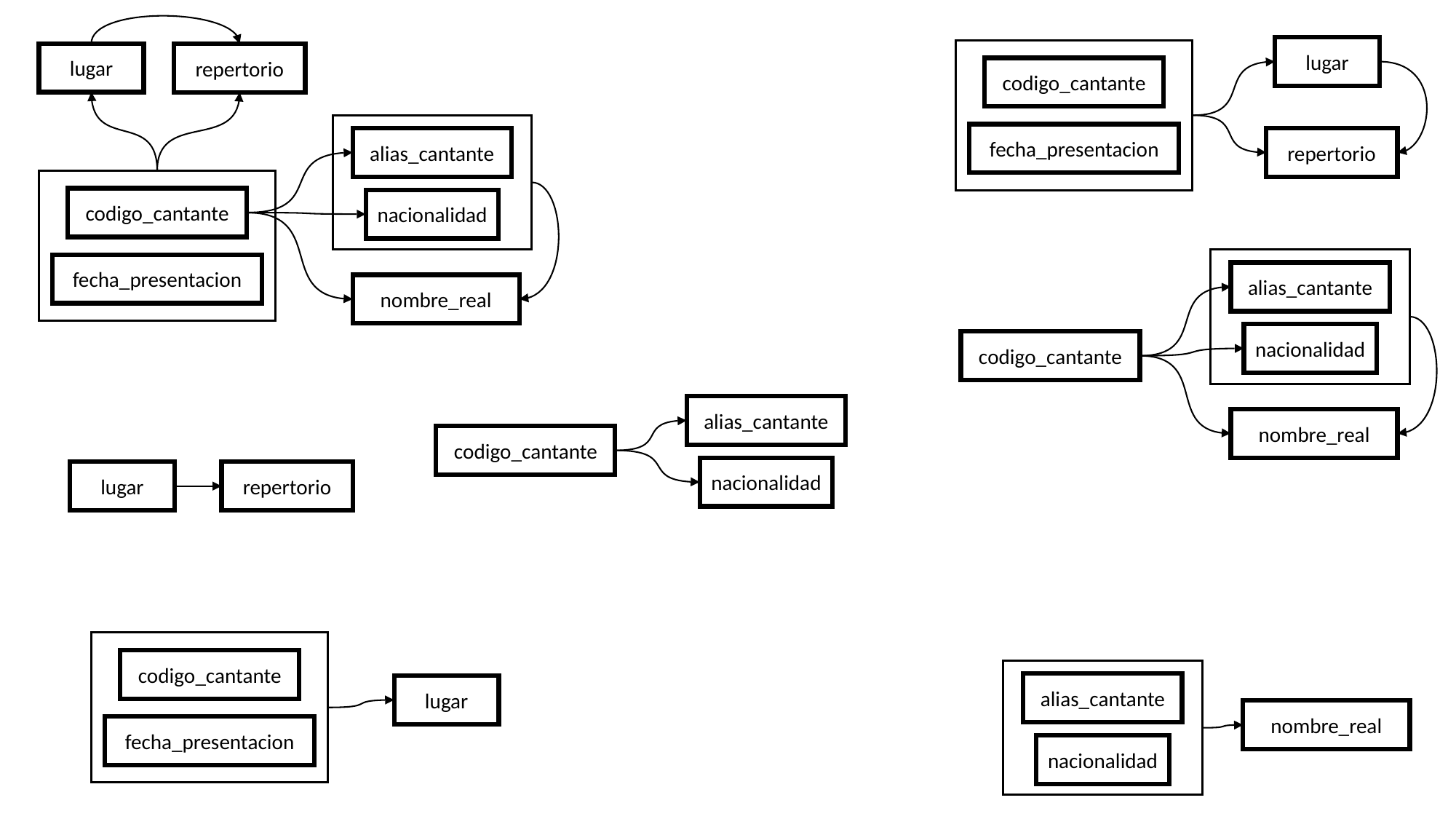

lugar

lugar
repertorio
codigo_cantante

fecha_presentacion
alias_cantante
repertorio

codigo_cantante
nacionalidad

fecha_presentacion
alias_cantante
nombre_real
nacionalidad
codigo_cantante
alias_cantante
nombre_real
codigo_cantante
nacionalidad
lugar
repertorio

codigo_cantante

alias_cantante
lugar
nombre_real
fecha_presentacion
nacionalidad